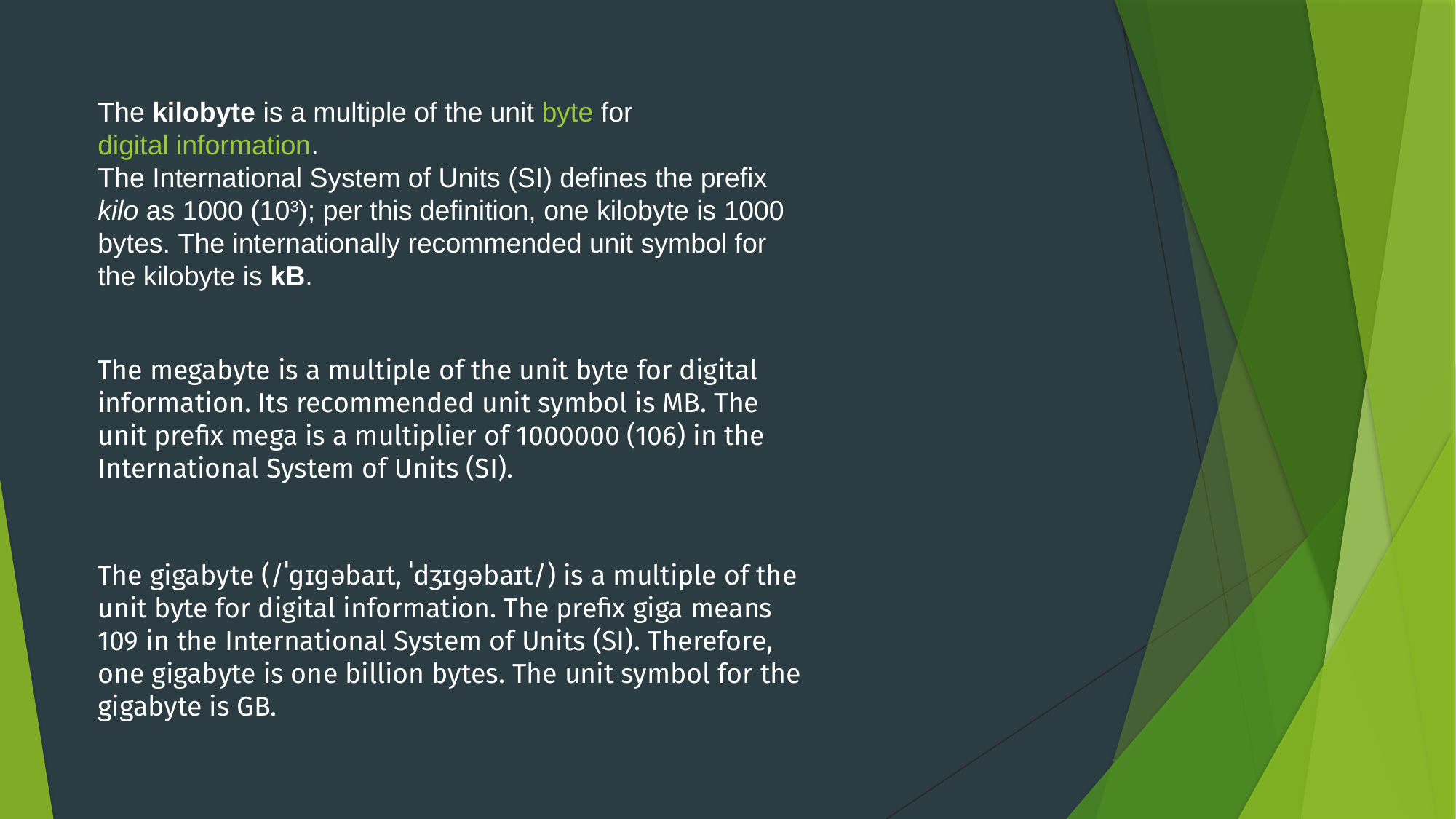

The kilobyte is a multiple of the unit byte for digital information.
The International System of Units (SI) defines the prefix kilo as 1000 (103); per this definition, one kilobyte is 1000 bytes. The internationally recommended unit symbol for the kilobyte is kB.
The megabyte is a multiple of the unit byte for digital information. Its recommended unit symbol is MB. The unit prefix mega is a multiplier of 1000000 (106) in the International System of Units (SI).
The gigabyte (/ˈɡɪɡəbaɪt, ˈdʒɪɡəbaɪt/) is a multiple of the unit byte for digital information. The prefix giga means 109 in the International System of Units (SI). Therefore, one gigabyte is one billion bytes. The unit symbol for the gigabyte is GB.